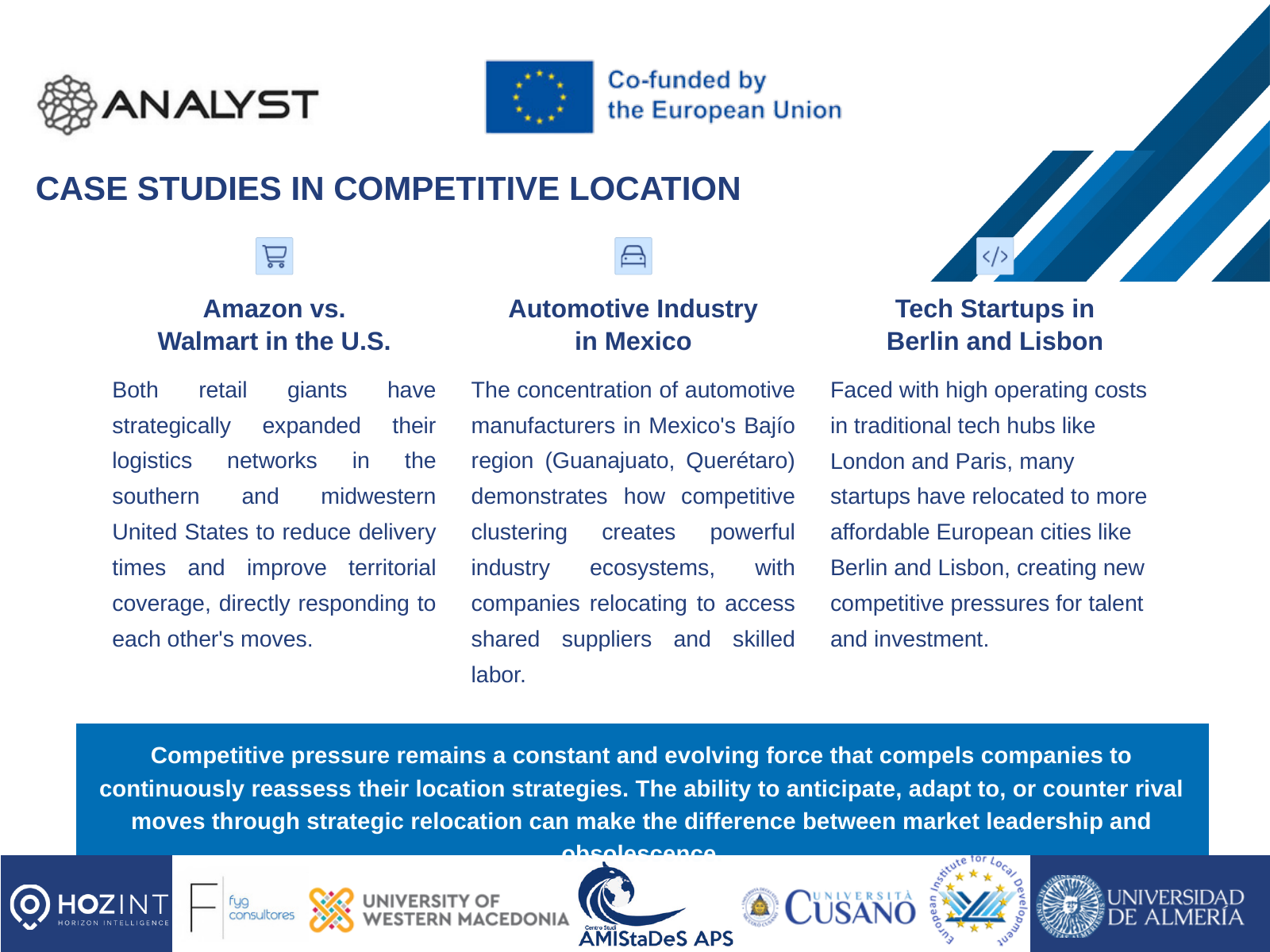

CASE STUDIES IN COMPETITIVE LOCATION

Amazon vs. Walmart in the U.S.

Both retail giants have strategically expanded their logistics networks in the southern and midwestern United States to reduce delivery times and improve territorial coverage, directly responding to each other's moves.

Automotive Industry in Mexico

The concentration of automotive manufacturers in Mexico's Bajío region (Guanajuato, Querétaro) demonstrates how competitive clustering creates powerful industry ecosystems, with companies relocating to access shared suppliers and skilled labor.

Tech Startups in Berlin and Lisbon

Faced with high operating costs in traditional tech hubs like London and Paris, many startups have relocated to more affordable European cities like Berlin and Lisbon, creating new competitive pressures for talent and investment.

Competitive pressure remains a constant and evolving force that compels companies to continuously reassess their location strategies. The ability to anticipate, adapt to, or counter rival moves through strategic relocation can make the difference between market leadership and obsolescence.